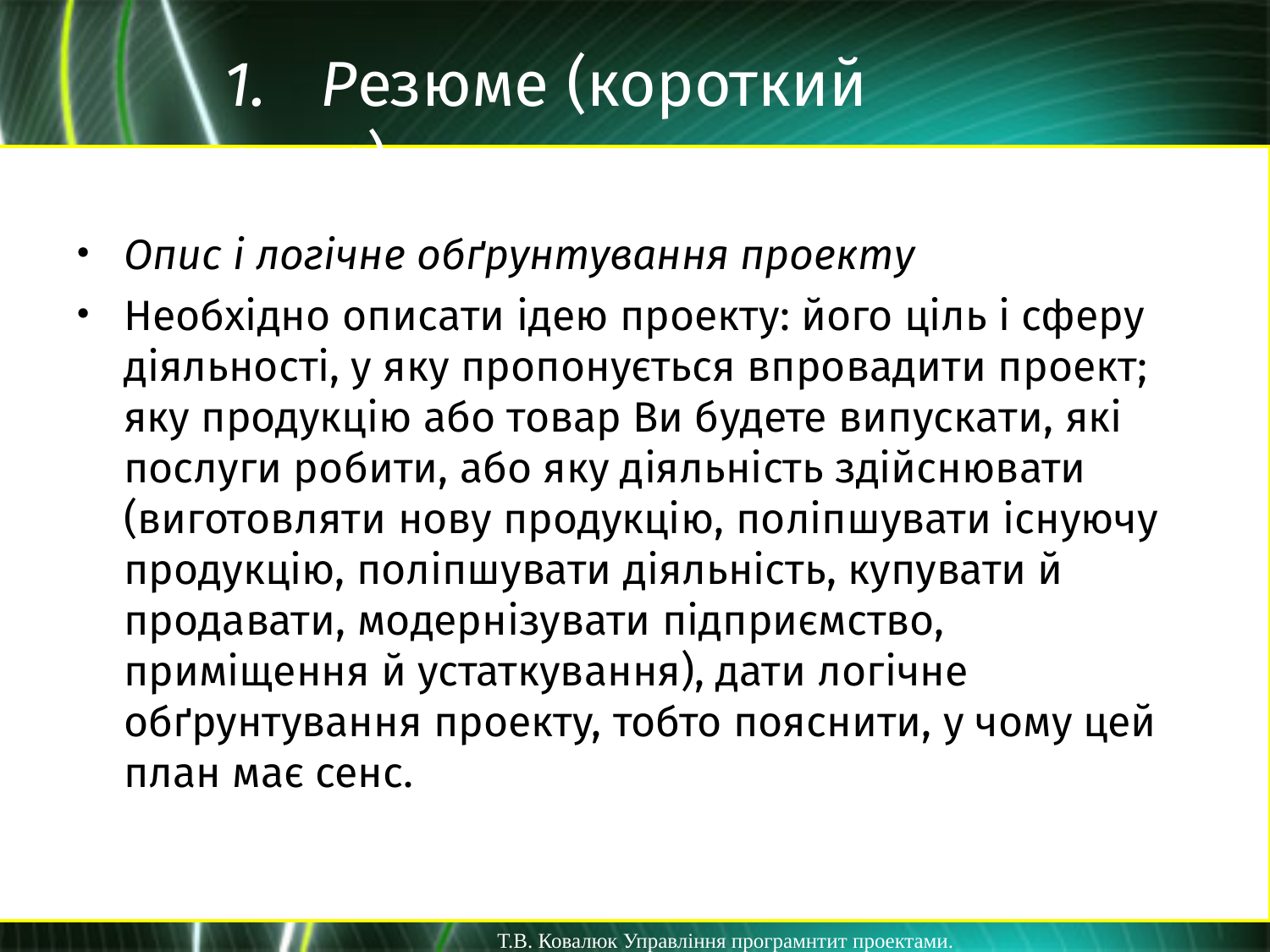

1.	Резюме (короткий опис)
Опис і логічне обґрунтування проекту
Необхідно описати ідею проекту: його ціль і сферу діяльності, у яку пропонується впровадити проект; яку продукцію або товар Ви будете випускати, які послуги робити, або яку діяльність здійснювати (виготовляти нову продукцію, поліпшувати існуючу продукцію, поліпшувати діяльність, купувати й продавати, модернізувати підприємство, приміщення й устаткування), дати логічне обґрунтування проекту, тобто пояснити, у чому цей план має сенс.